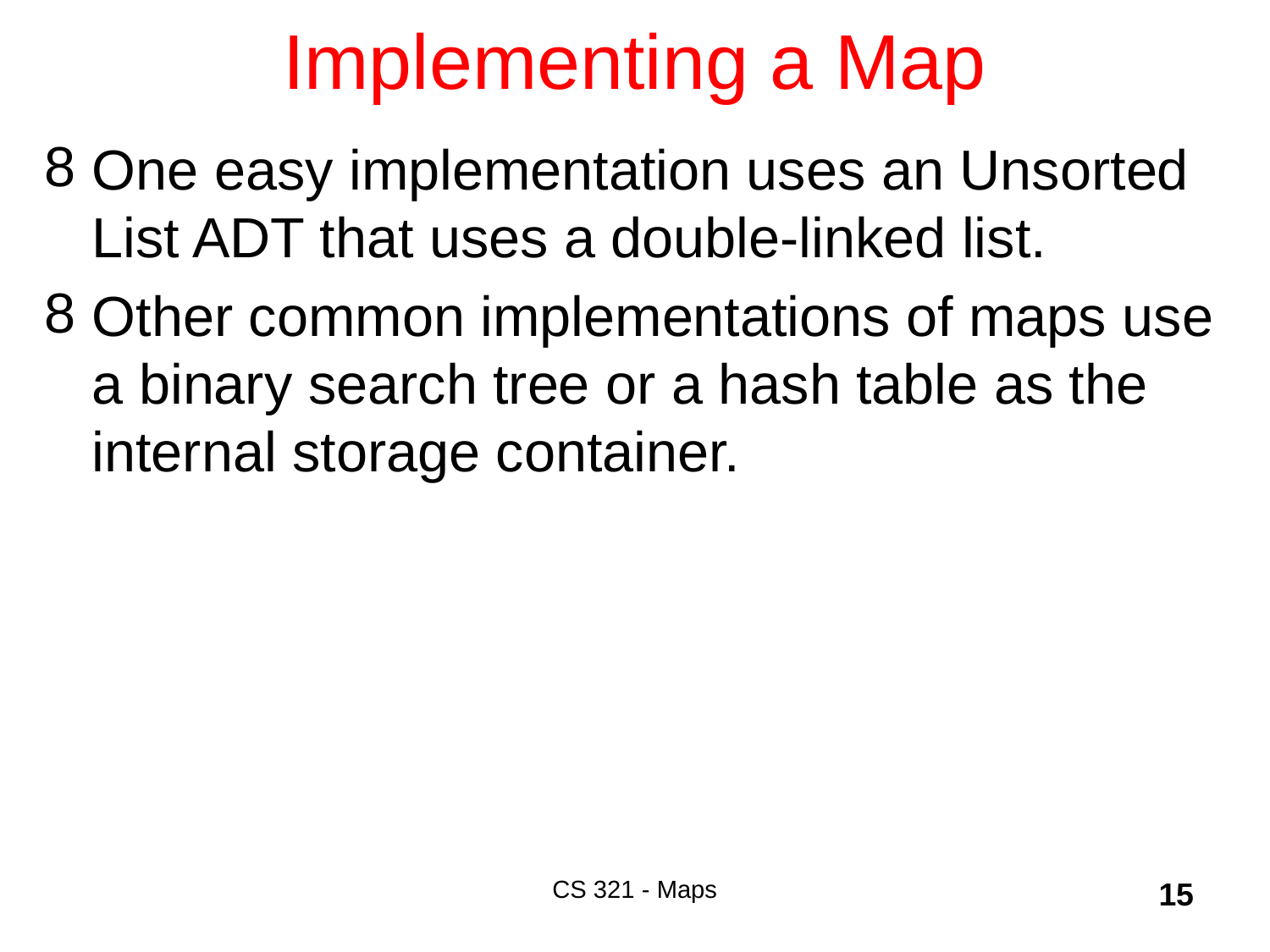

# Implementing a Map
One easy implementation uses an Unsorted List ADT that uses a double-linked list.
Other common implementations of maps use a binary search tree or a hash table as the internal storage container.
CS 321 - Maps
15